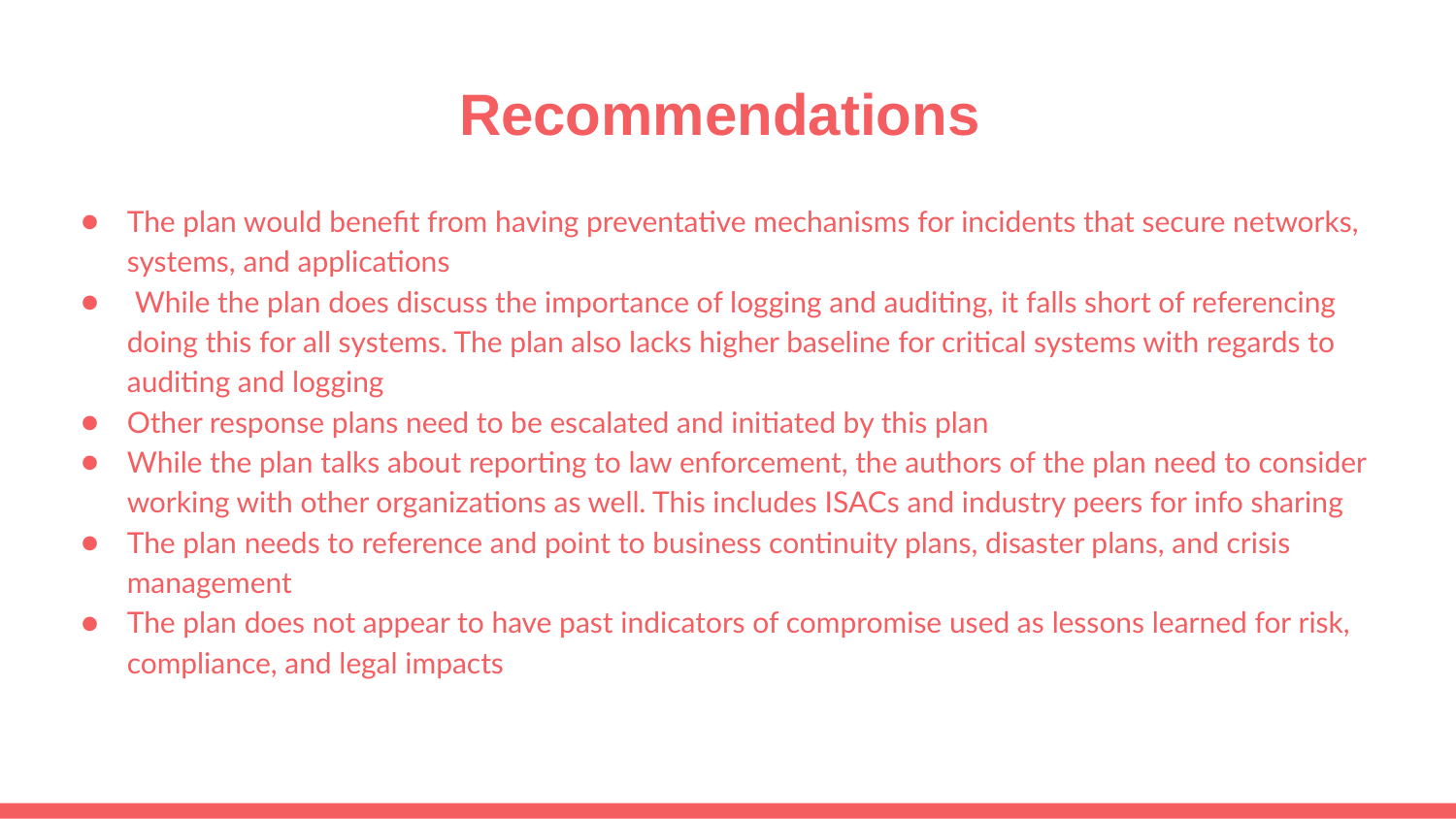

# Recommendations
The plan would benefit from having preventative mechanisms for incidents that secure networks, systems, and applications
 While the plan does discuss the importance of logging and auditing, it falls short of referencing doing this for all systems. The plan also lacks higher baseline for critical systems with regards to auditing and logging
Other response plans need to be escalated and initiated by this plan
While the plan talks about reporting to law enforcement, the authors of the plan need to consider working with other organizations as well. This includes ISACs and industry peers for info sharing
The plan needs to reference and point to business continuity plans, disaster plans, and crisis management
The plan does not appear to have past indicators of compromise used as lessons learned for risk, compliance, and legal impacts